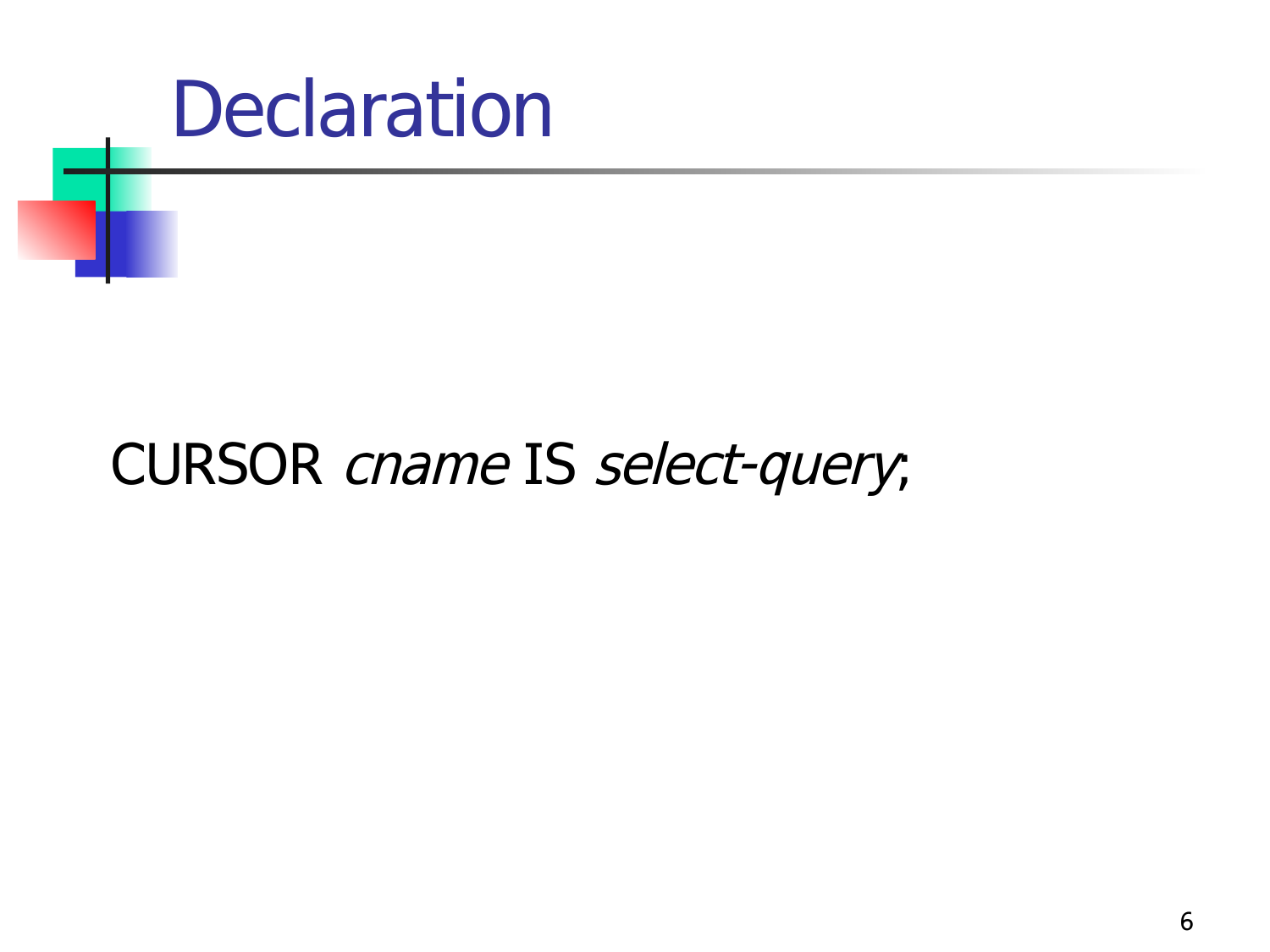

# Declaration
CURSOR cname IS select-query;
6